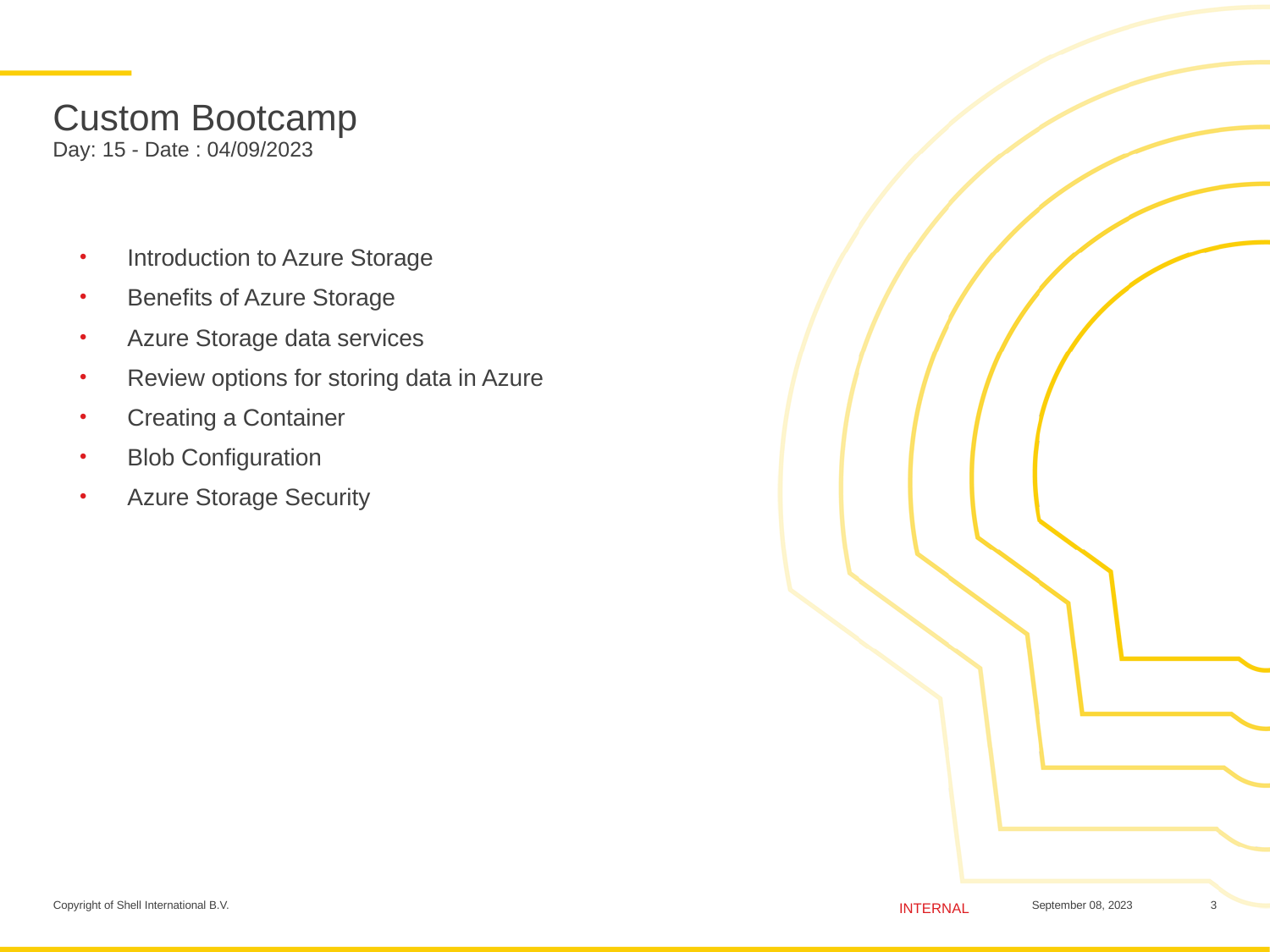

# Custom Bootcamp Day: 15 - Date : 04/09/2023
Introduction to Azure Storage
Benefits of Azure Storage
Azure Storage data services
Review options for storing data in Azure
Creating a Container
Blob Configuration
Azure Storage Security

3
September 08, 2023